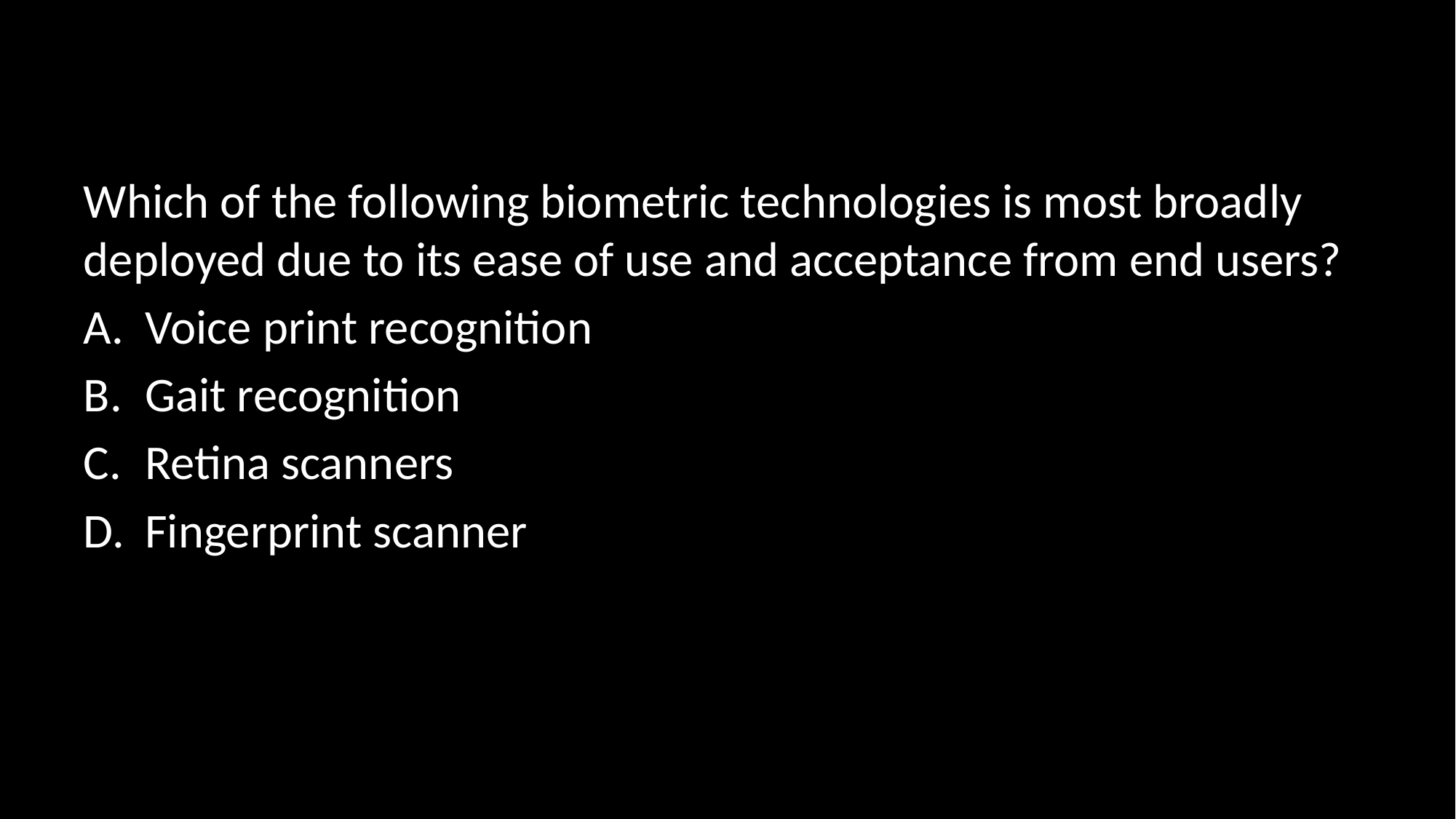

#
Which of the following biometric technologies is most broadly deployed due to its ease of use and acceptance from end users?
Voice print recognition
Gait recognition
Retina scanners
Fingerprint scanner